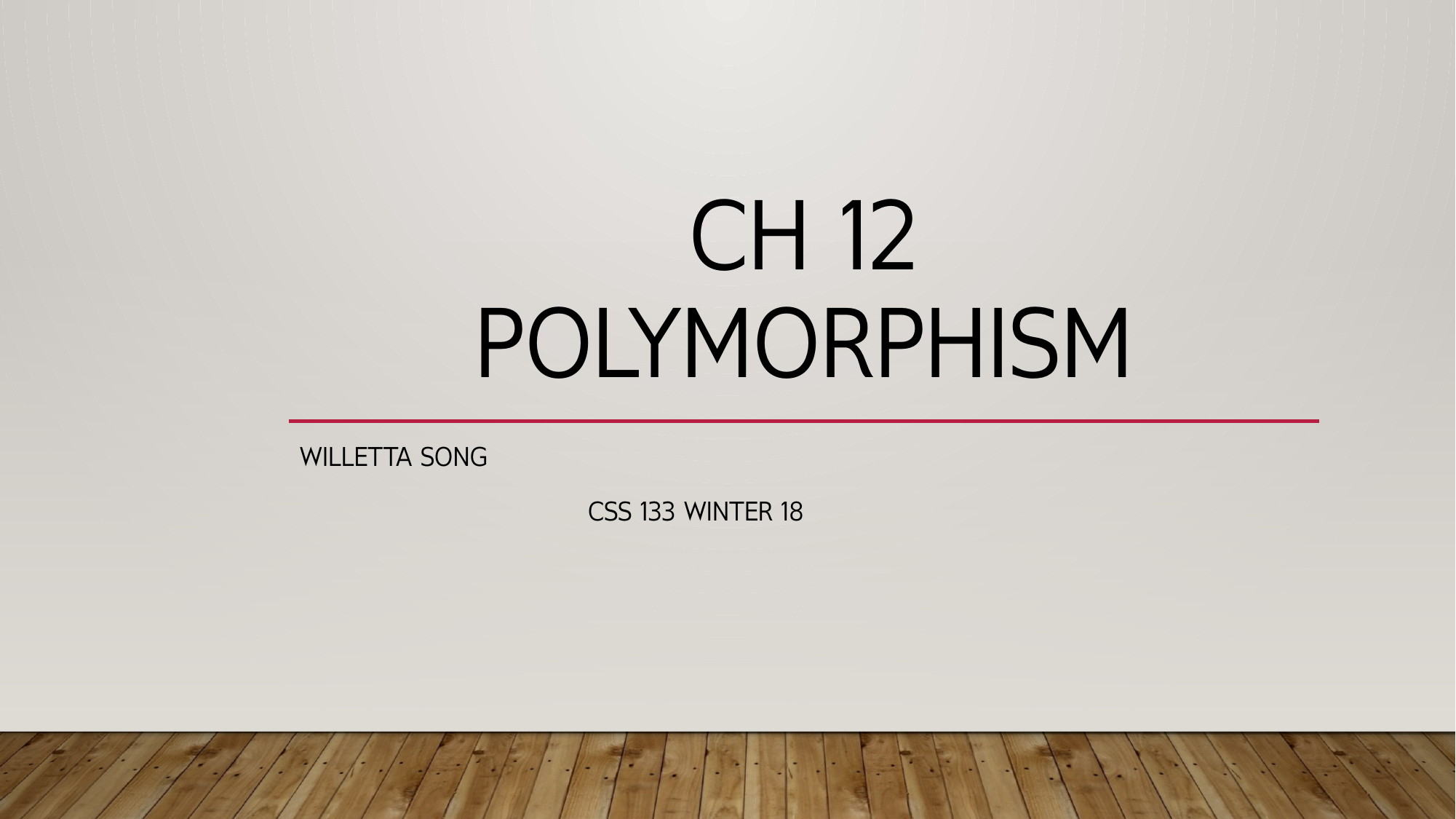

# Ch 12 Polymorphism
Willetta song
Css 133 winter 18